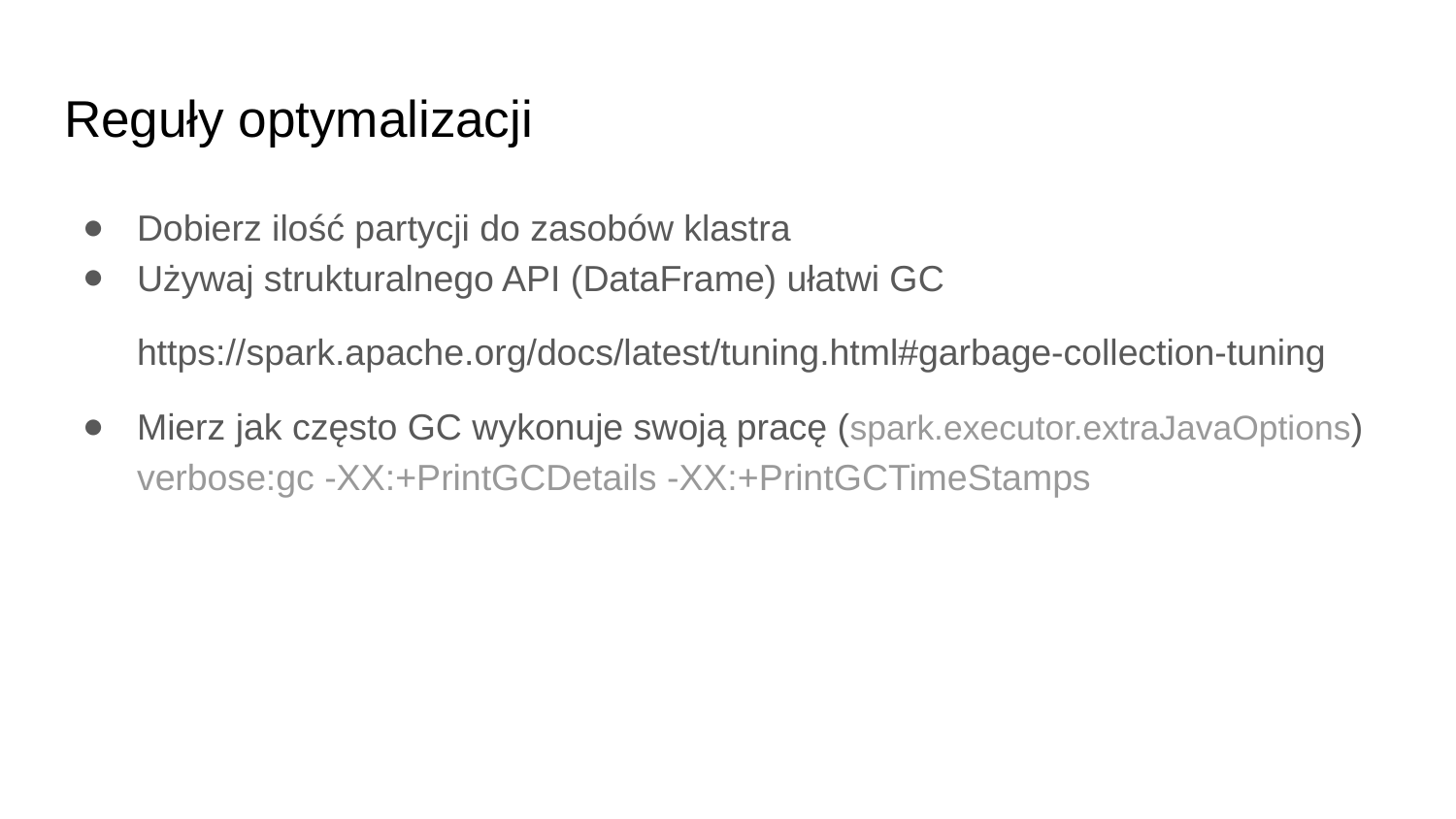

# Reguły optymalizacji
Dobierz ilość partycji do zasobów klastra
Używaj strukturalnego API (DataFrame) ułatwi GC
https://spark.apache.org/docs/latest/tuning.html#garbage-collection-tuning
Mierz jak często GC wykonuje swoją pracę (spark.executor.extraJavaOptions) verbose:gc -XX:+PrintGCDetails -XX:+PrintGCTimeStamps